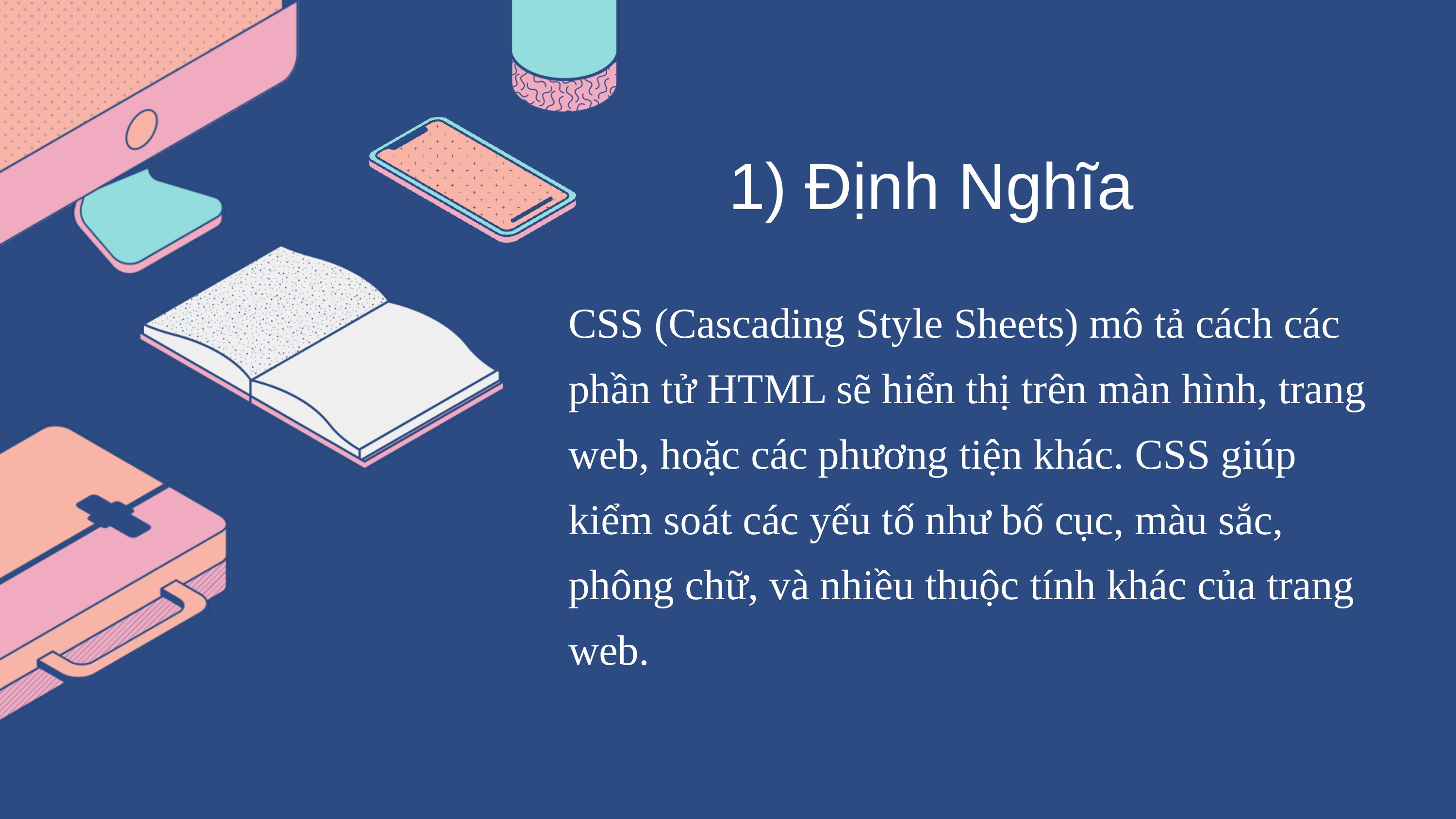

1) Định Nghĩa

CSS (Cascading Style Sheets) mô tả cách các phần tử HTML sẽ hiển thị trên màn hình, trang web, hoặc các phương tiện khác. CSS giúp kiểm soát các yếu tố như bố cục, màu sắc, phông chữ, và nhiều thuộc tính khác của trang web.